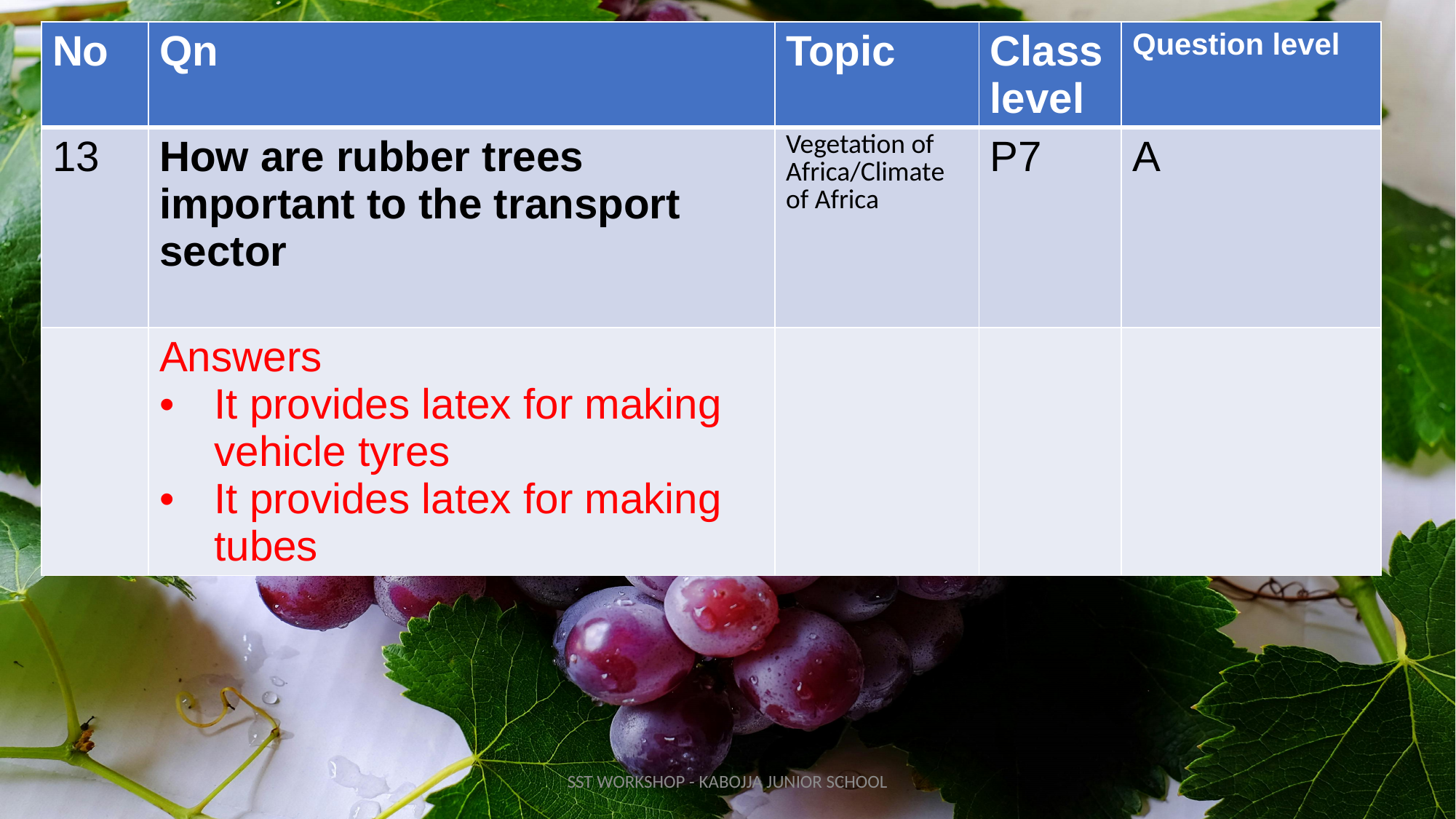

| No | Qn | Topic | Class level | Question level |
| --- | --- | --- | --- | --- |
| 13 | How are rubber trees important to the transport sector | Vegetation of Africa/Climate of Africa | P7 | A |
|  | Answers It provides latex for making vehicle tyres It provides latex for making tubes |  |  |  |
SST WORKSHOP - KABOJJA JUNIOR SCHOOL